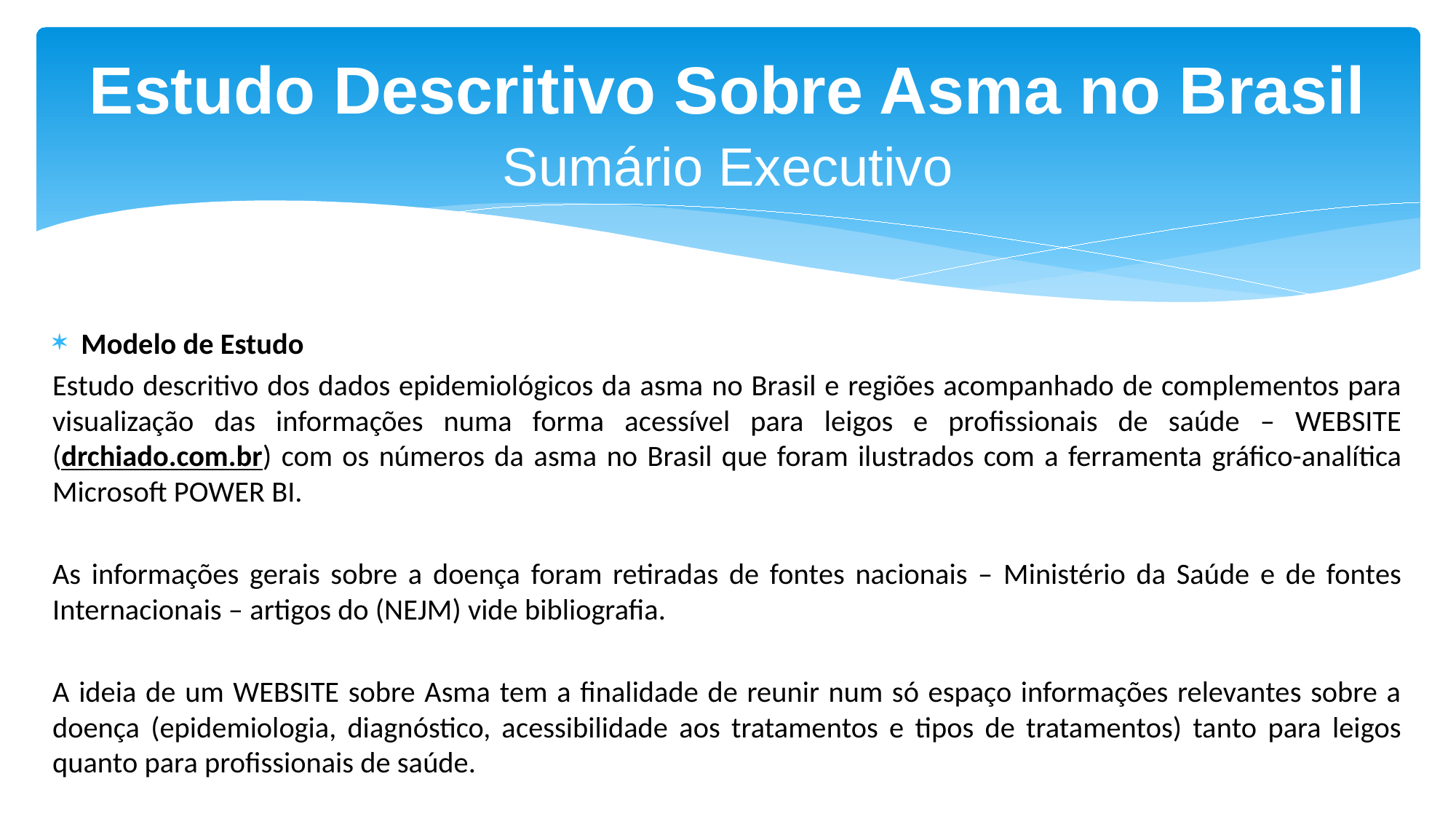

Estudo Descritivo Sobre Asma no Brasil
# Sumário Executivo
Modelo de Estudo
Estudo descritivo dos dados epidemiológicos da asma no Brasil e regiões acompanhado de complementos para visualização das informações numa forma acessível para leigos e profissionais de saúde – WEBSITE (drchiado.com.br) com os números da asma no Brasil que foram ilustrados com a ferramenta gráfico-analítica Microsoft POWER BI.

As informações gerais sobre a doença foram retiradas de fontes nacionais – Ministério da Saúde e de fontes Internacionais – artigos do (NEJM) vide bibliografia.

A ideia de um WEBSITE sobre Asma tem a finalidade de reunir num só espaço informações relevantes sobre a doença (epidemiologia, diagnóstico, acessibilidade aos tratamentos e tipos de tratamentos) tanto para leigos quanto para profissionais de saúde.